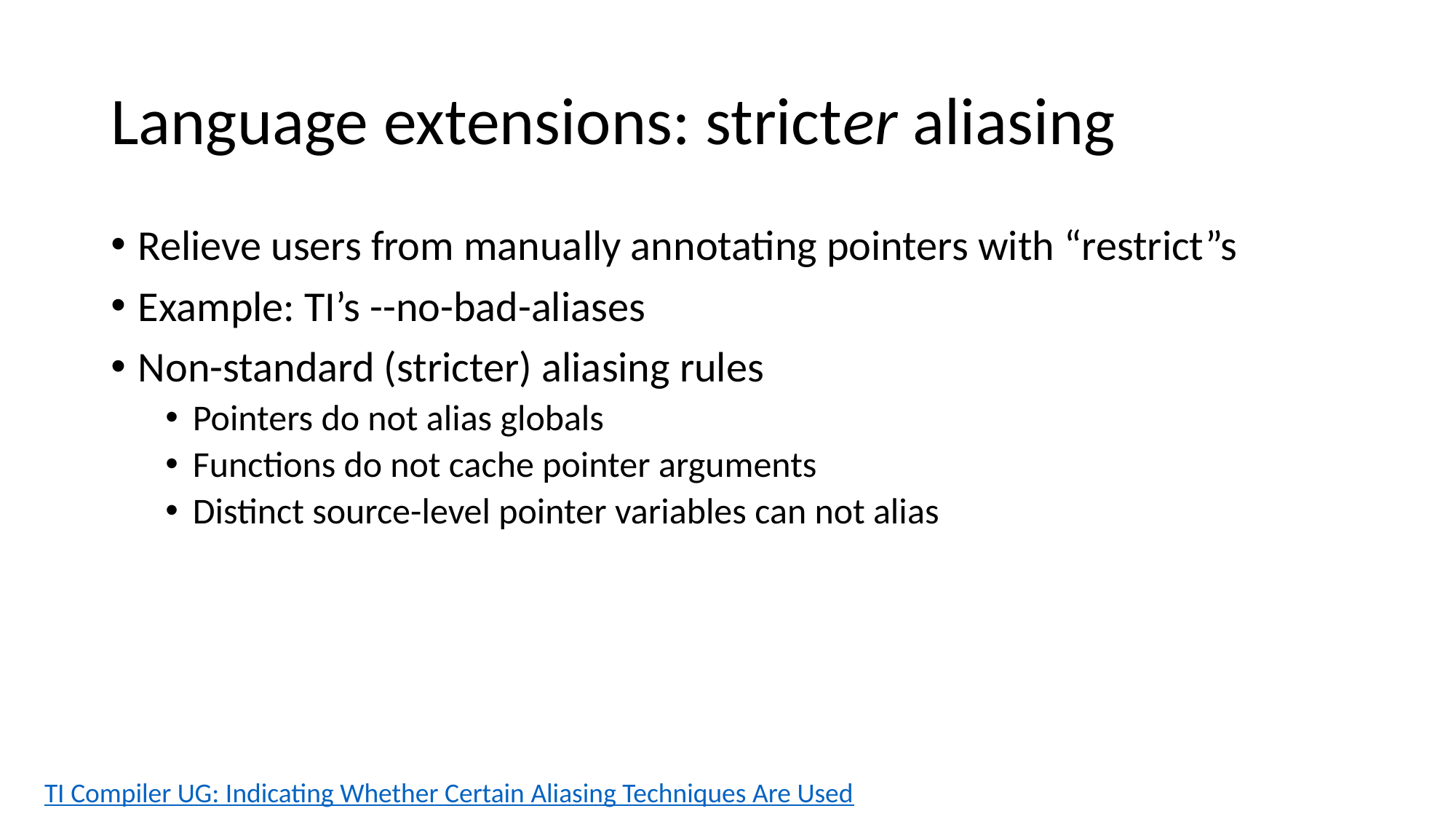

# Language extensions: stricter aliasing
Relieve users from manually annotating pointers with “restrict”s
Example: TI’s --no-bad-aliases
Non-standard (stricter) aliasing rules
Pointers do not alias globals
Functions do not cache pointer arguments
Distinct source-level pointer variables can not alias
TI Compiler UG: Indicating Whether Certain Aliasing Techniques Are Used